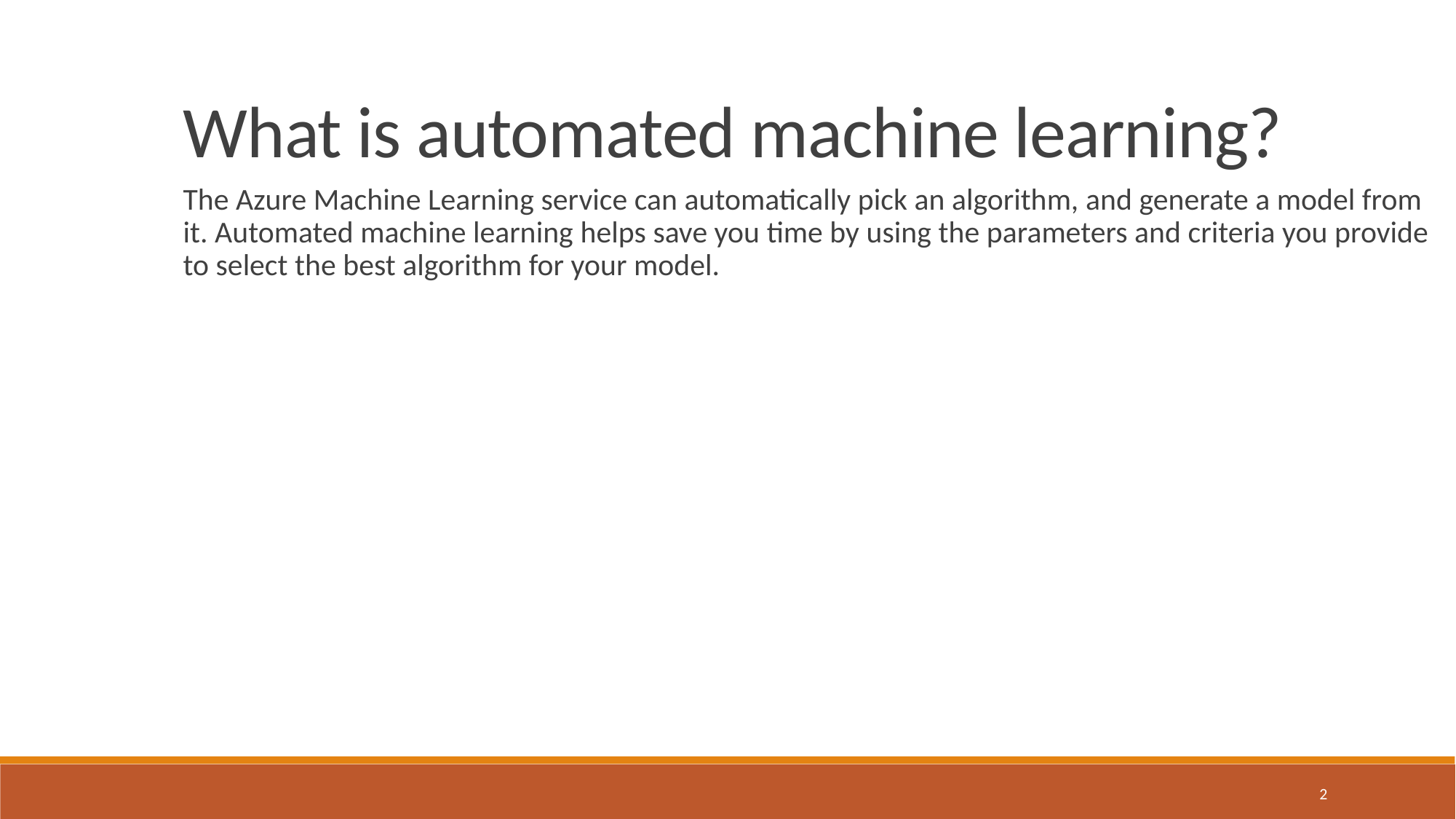

What is automated machine learning?
The Azure Machine Learning service can automatically pick an algorithm, and generate a model from it. Automated machine learning helps save you time by using the parameters and criteria you provide to select the best algorithm for your model.

2